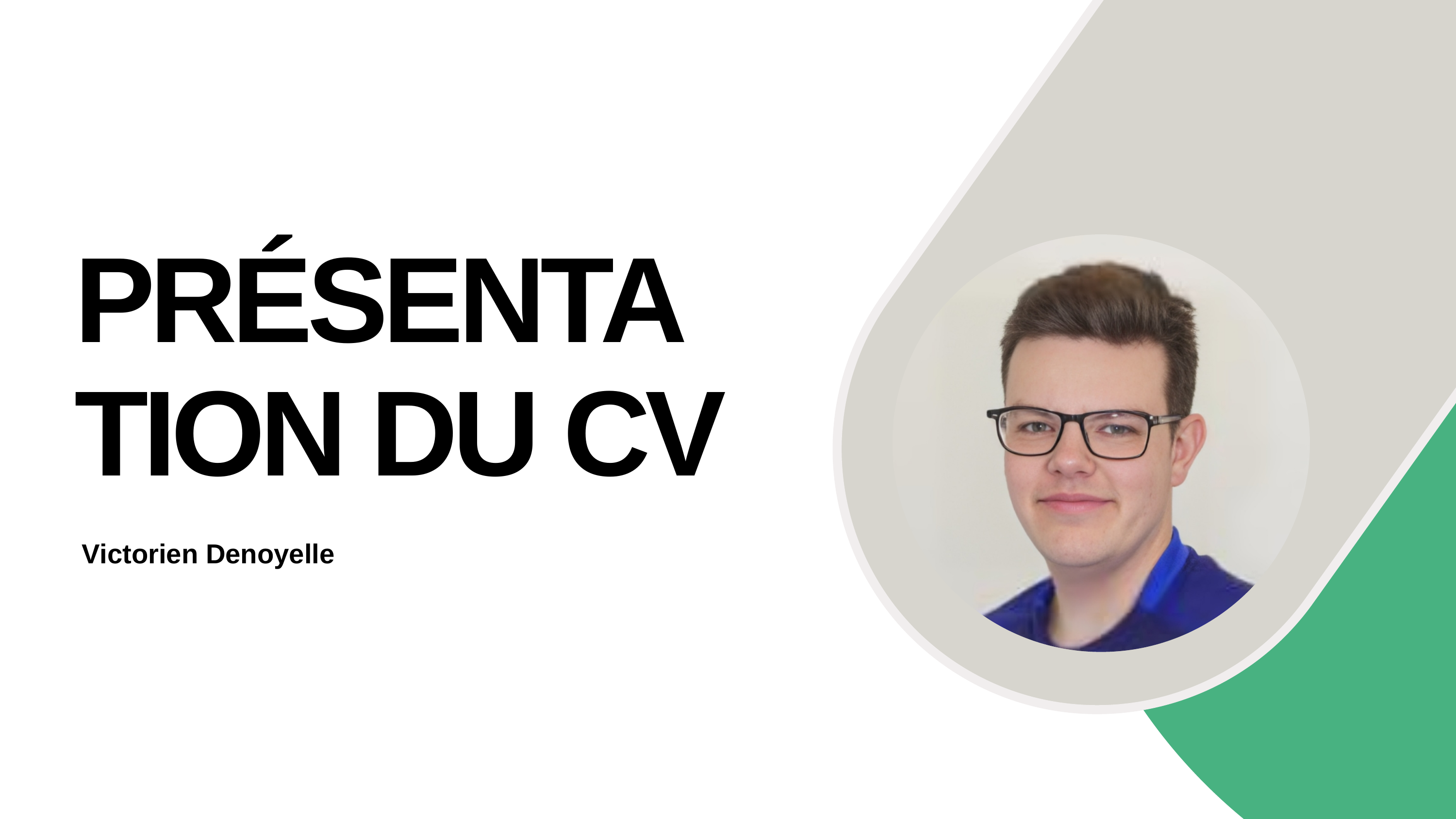

PLAN

PRÉSENTATION DU CV
Victorien Denoyelle

EXPERIENCES
QUALITES / COMPETENCES
FORMATIONS